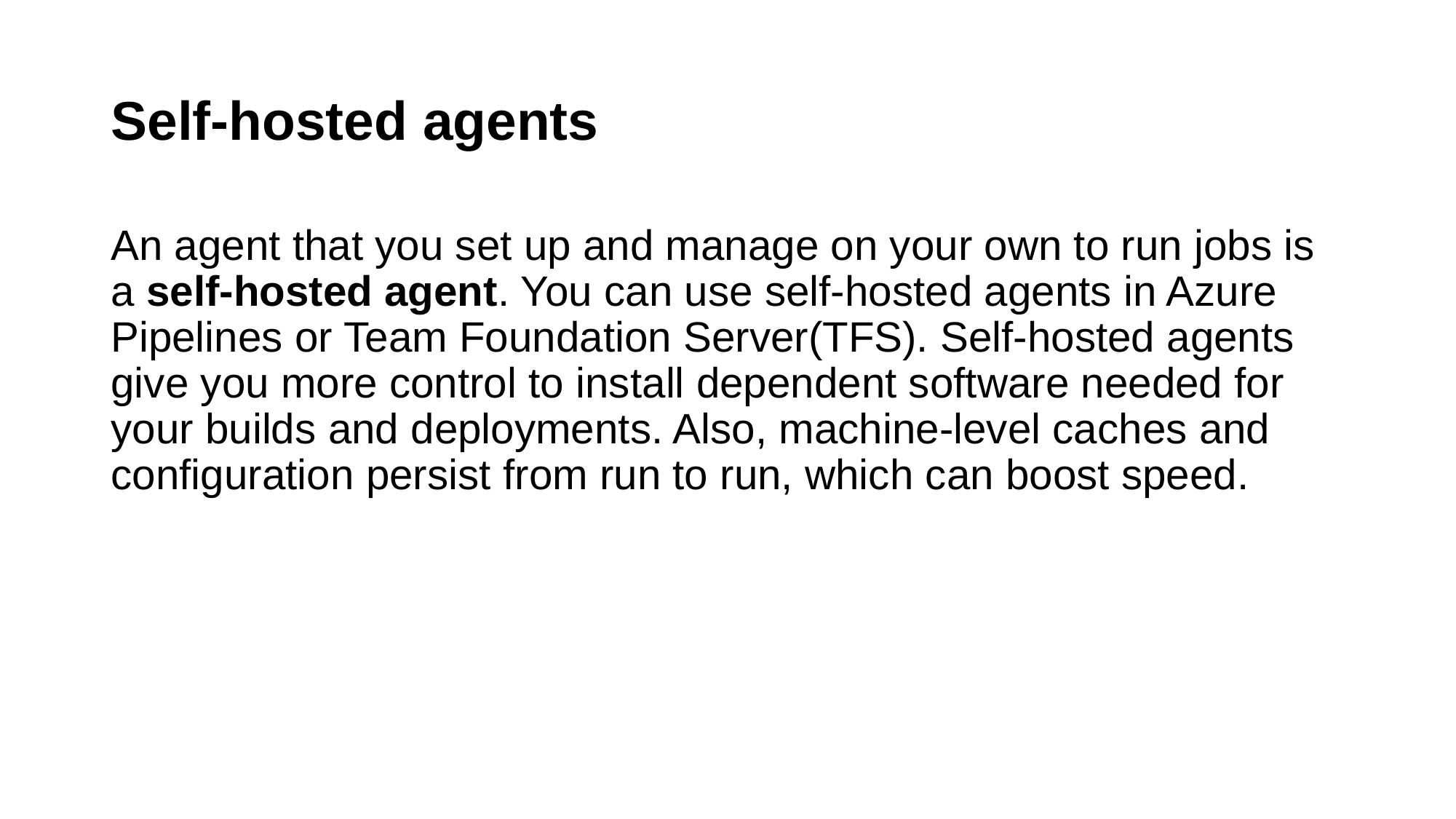

# Self-hosted agents
An agent that you set up and manage on your own to run jobs is a self-hosted agent. You can use self-hosted agents in Azure Pipelines or Team Foundation Server(TFS). Self-hosted agents give you more control to install dependent software needed for your builds and deployments. Also, machine-level caches and configuration persist from run to run, which can boost speed.